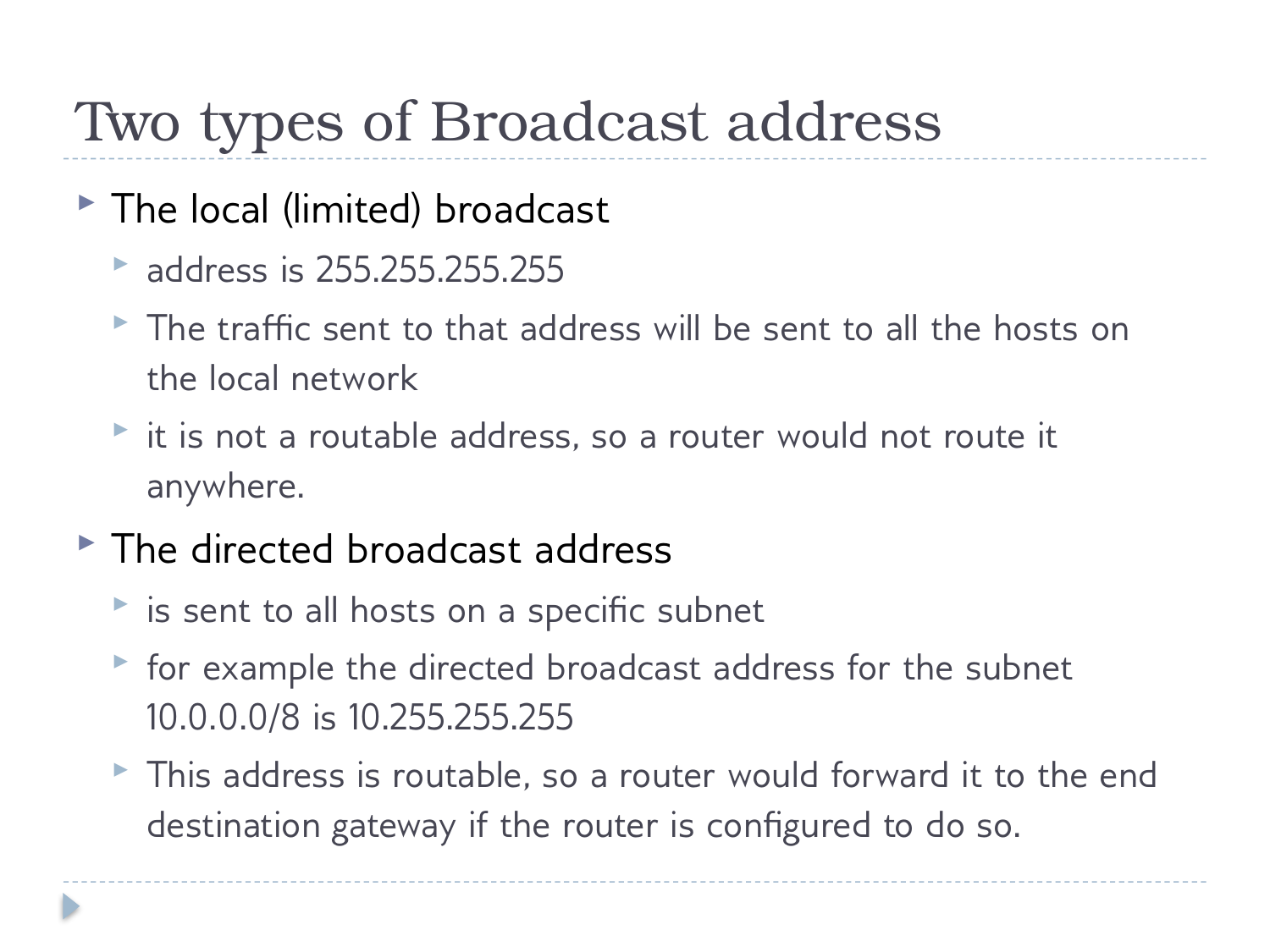

# Two types of Broadcast address
The local (limited) broadcast
address is 255.255.255.255
The traffic sent to that address will be sent to all the hosts on the local network
it is not a routable address, so a router would not route it anywhere.
The directed broadcast address
is sent to all hosts on a specific subnet
for example the directed broadcast address for the subnet 10.0.0.0/8 is 10.255.255.255
This address is routable, so a router would forward it to the end destination gateway if the router is configured to do so.